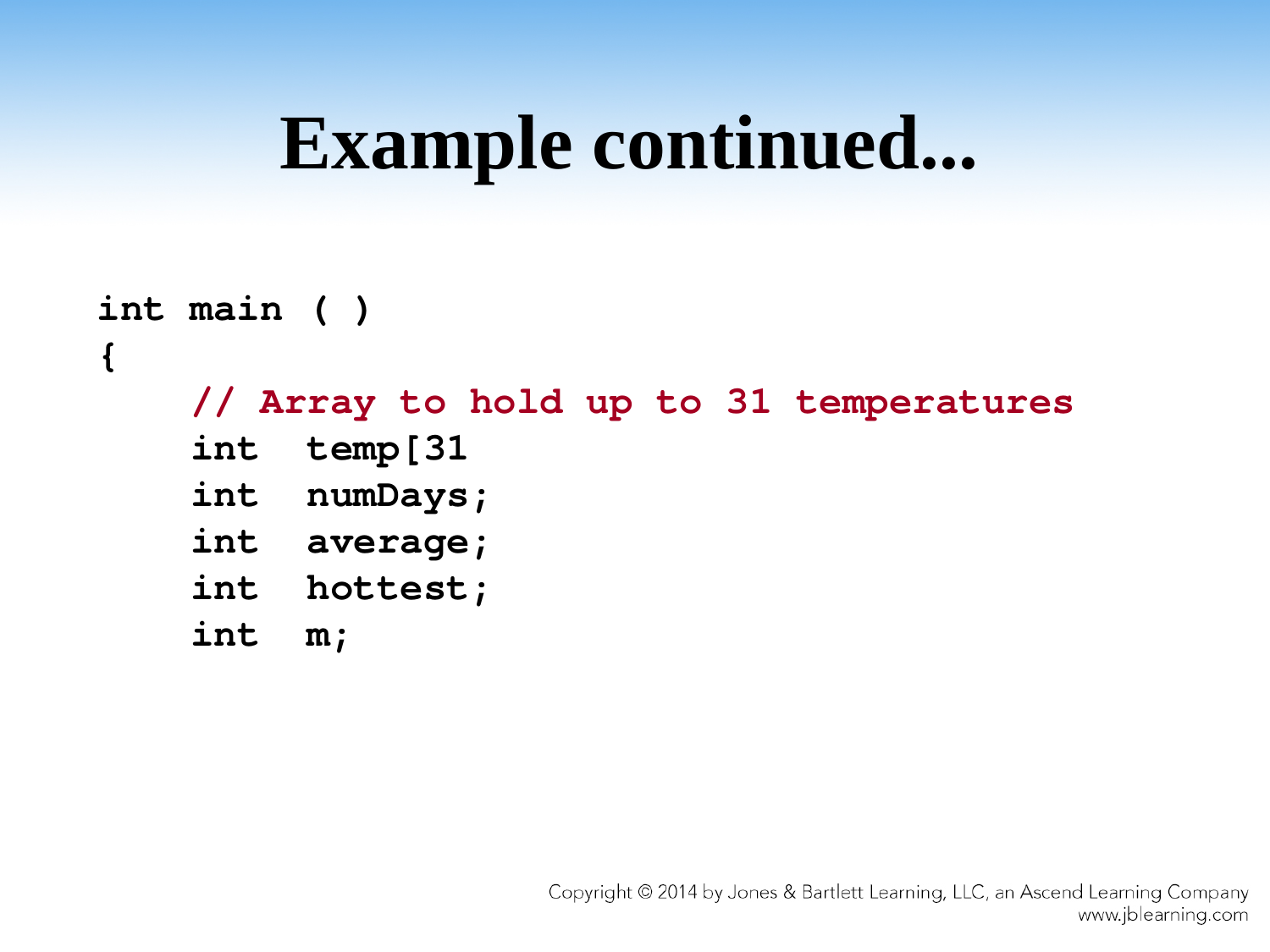

# Example continued...
int main ( )
{
    // Array to hold up to 31 temperatures
    int  temp[31
    int  numDays;
    int  average;
    int  hottest;
    int  m;